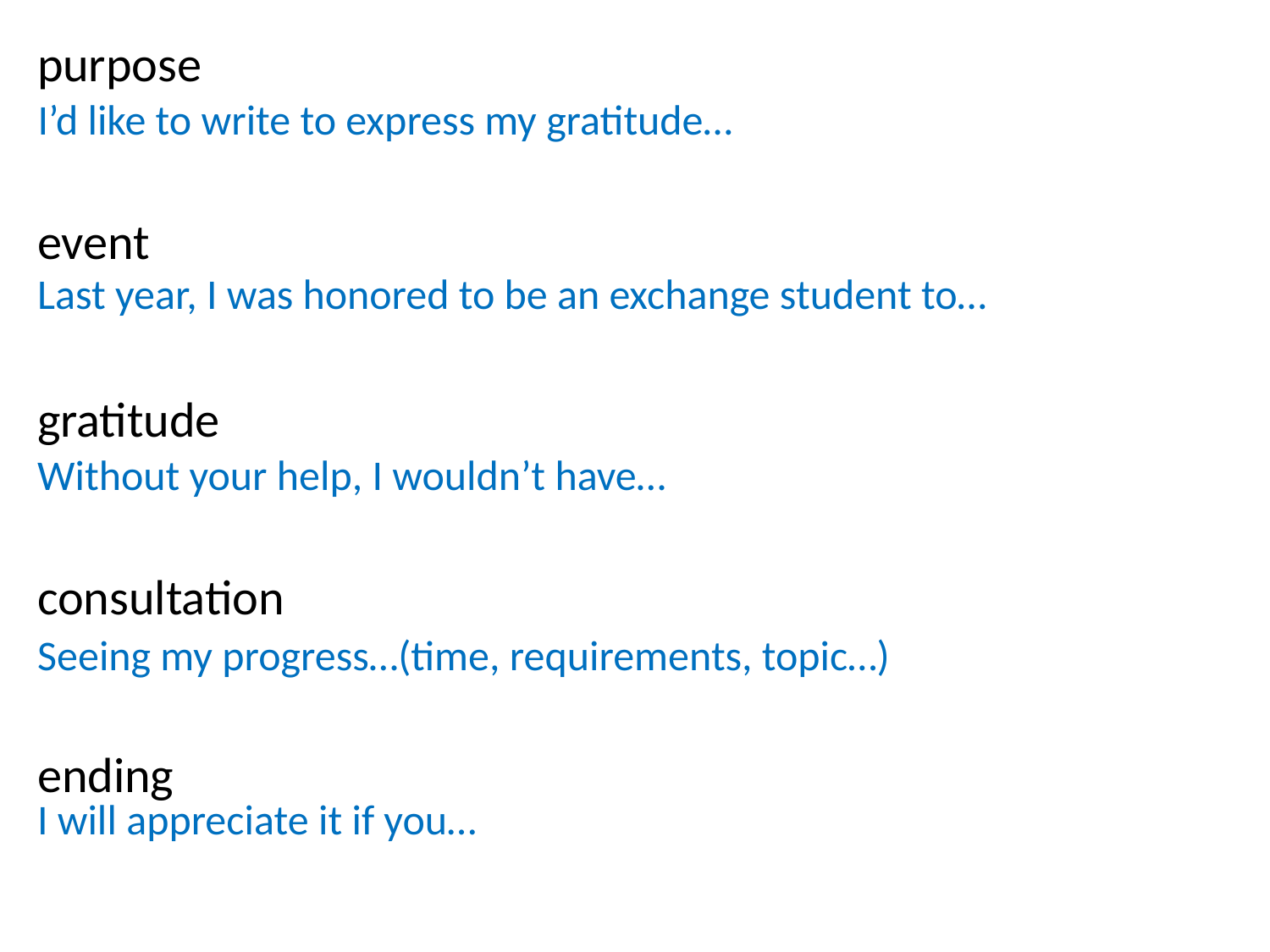

purpose

event

gratitude

consultation

ending
I’d like to write to express my gratitude…
Last year, I was honored to be an exchange student to…
Without your help, I wouldn’t have…
Seeing my progress…(time, requirements, topic…)
I will appreciate it if you…